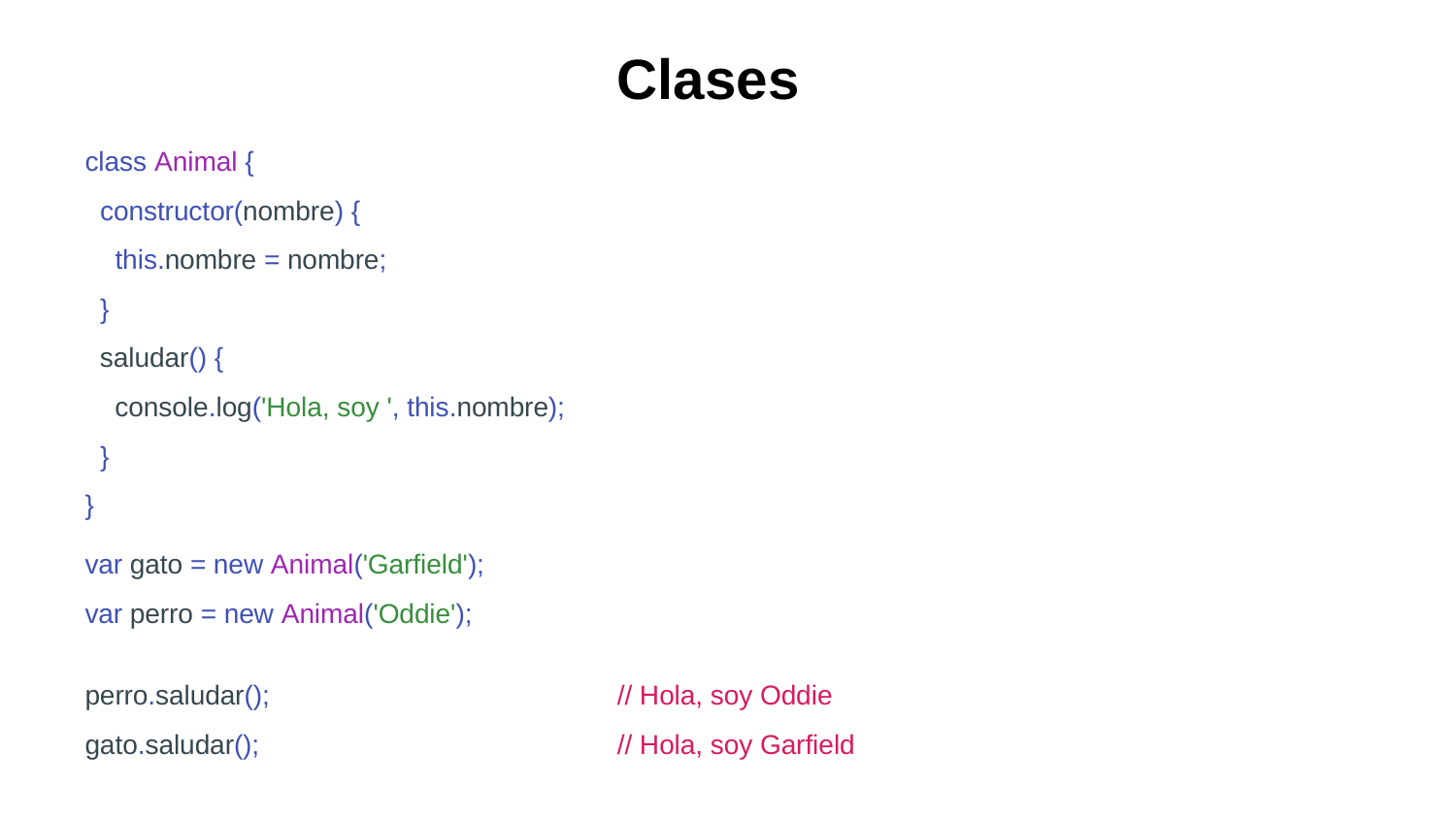

Clases
class Animal {
  constructor(nombre) {
    this.nombre = nombre;
  }
  saludar() {
    console.log('Hola, soy ', this.nombre);
  }
}

var gato = new Animal('Garfield');
var perro = new Animal('Oddie');
perro.saludar();
gato.saludar();
// Hola, soy Oddie
// Hola, soy Garfield